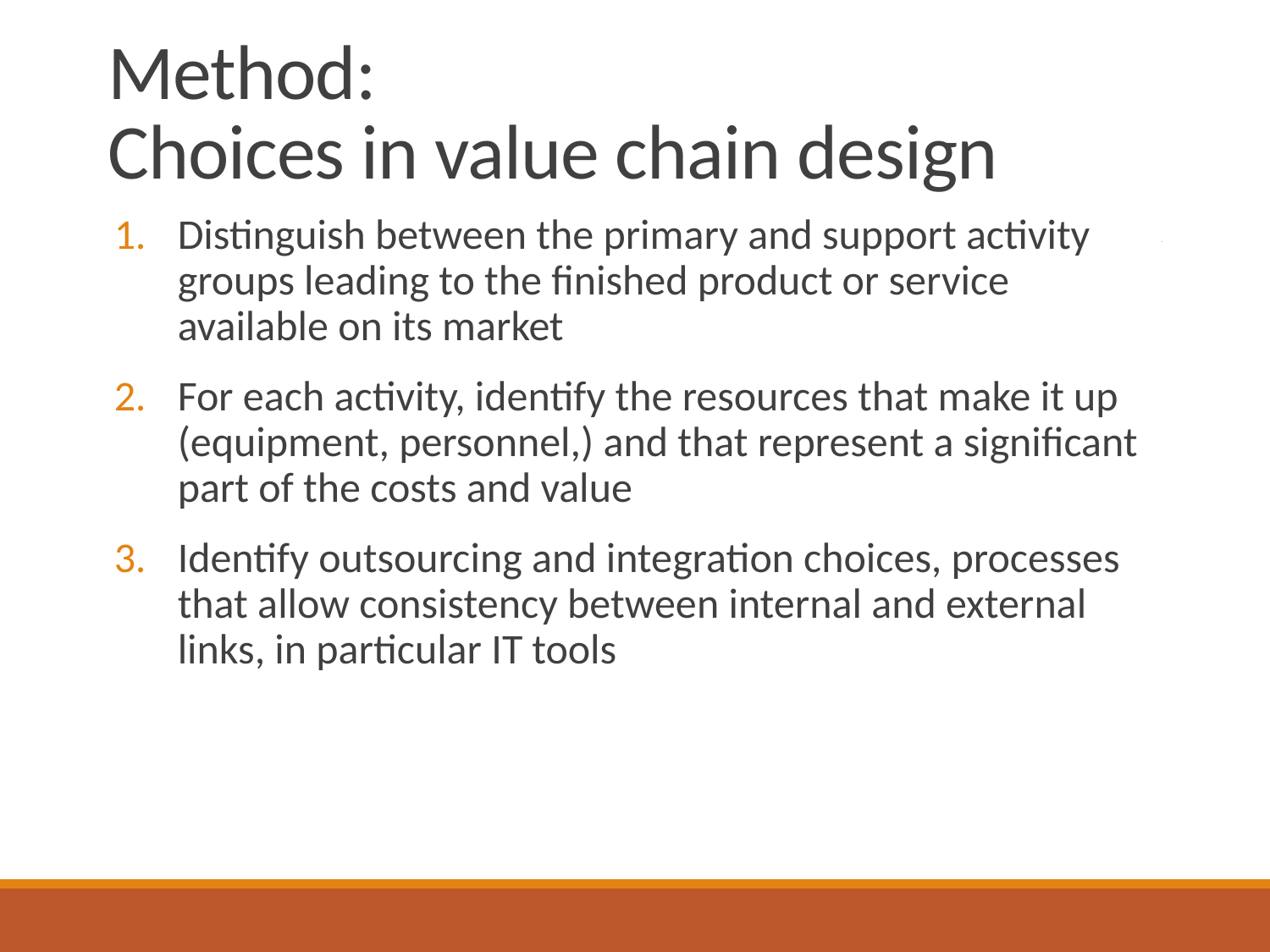

# Method: Choices in value chain design
Distinguish between the primary and support activity groups leading to the finished product or service available on its market
For each activity, identify the resources that make it up (equipment, personnel,) and that represent a significant part of the costs and value
Identify outsourcing and integration choices, processes that allow consistency between internal and external links, in particular IT tools